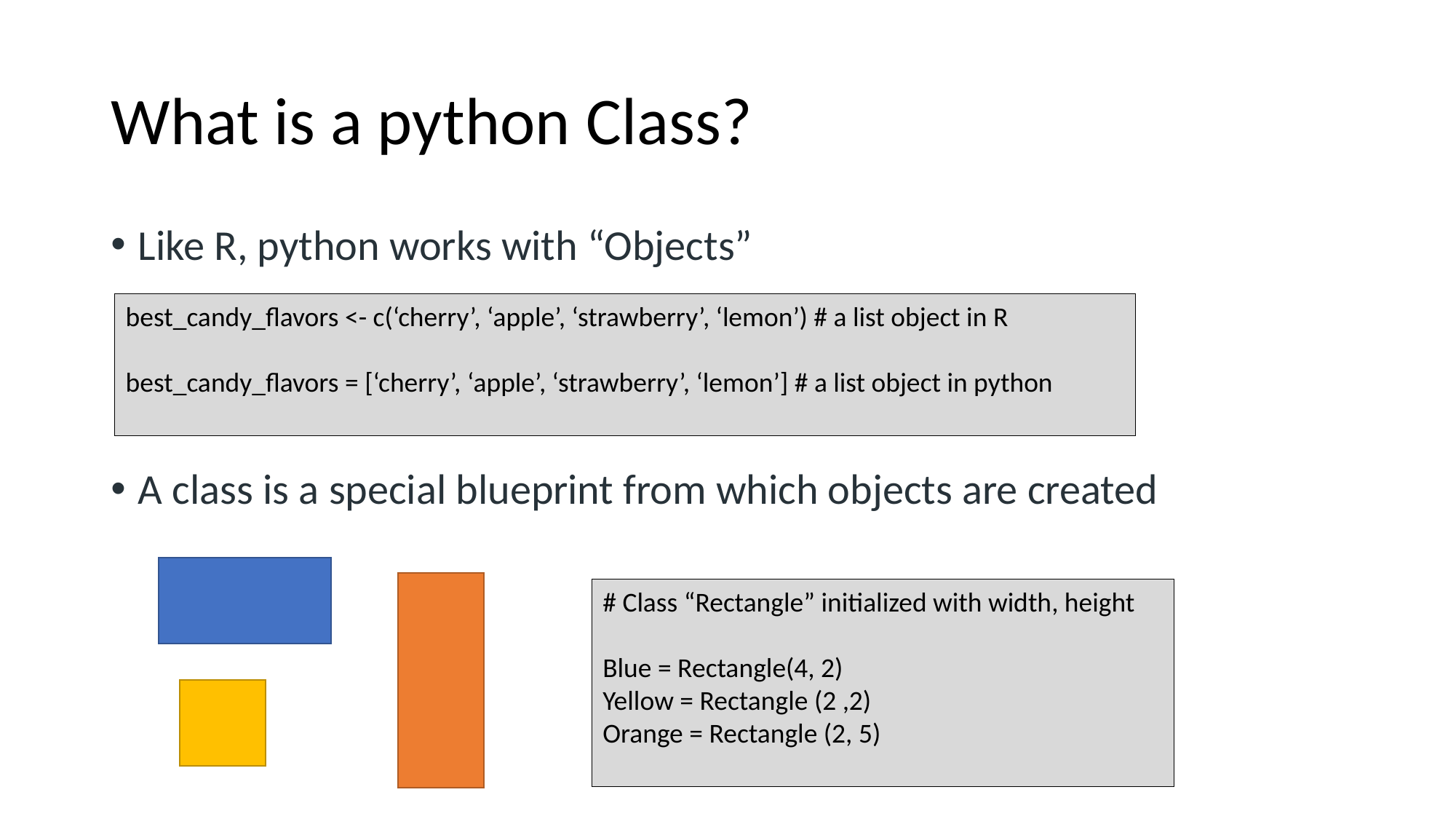

# What is a python Class?
Like R, python works with “Objects”

A class is a special blueprint from which objects are created
best_candy_flavors <- c(‘cherry’, ‘apple’, ‘strawberry’, ‘lemon’) # a list object in R

best_candy_flavors = [‘cherry’, ‘apple’, ‘strawberry’, ‘lemon’] # a list object in python

# Class “Rectangle” initialized with width, height

Blue = Rectangle(4, 2)
Yellow = Rectangle (2 ,2)
Orange = Rectangle (2, 5)